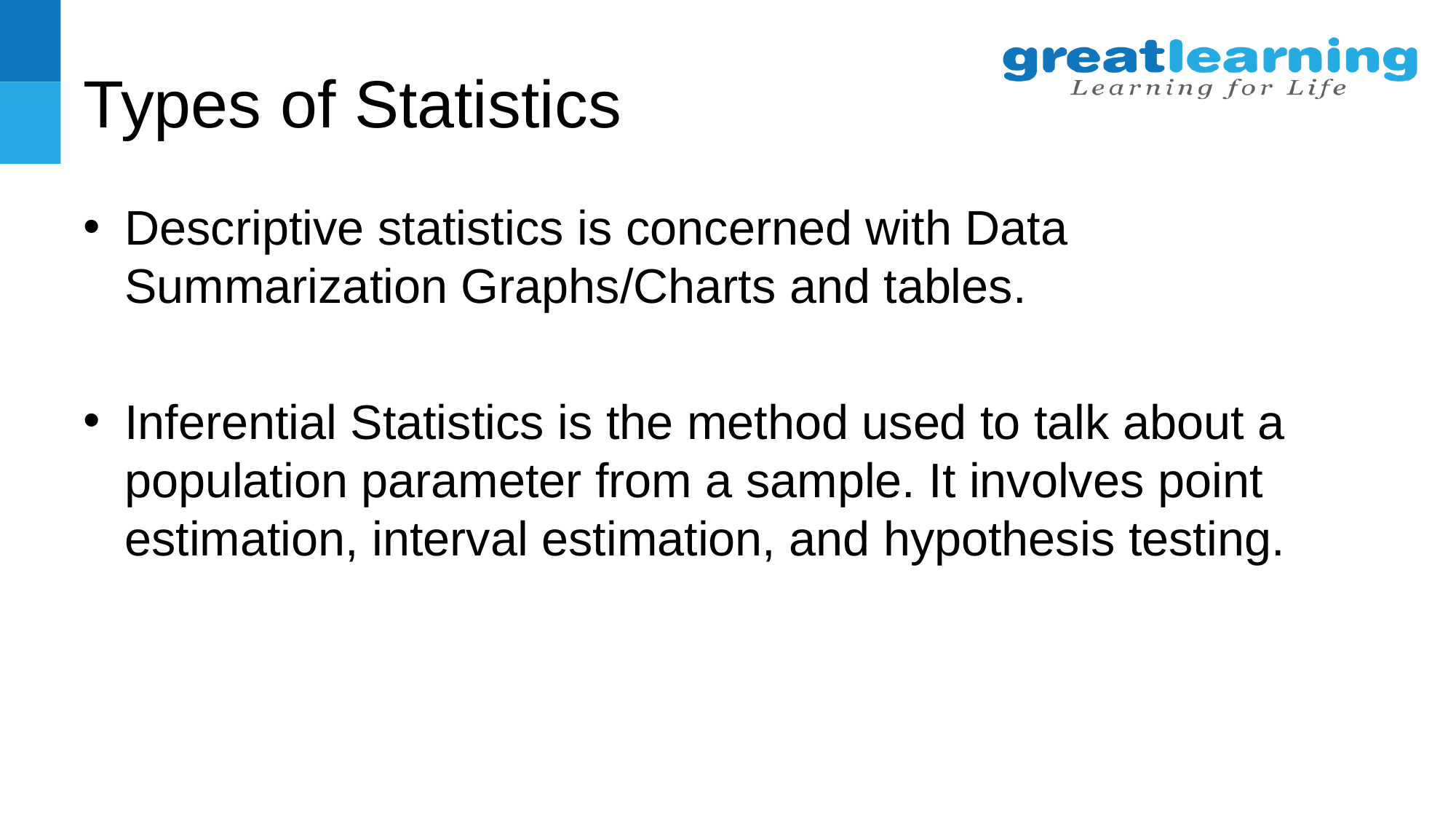

# Types of Statistics
Descriptive statistics is concerned with Data Summarization Graphs/Charts and tables.

Inferential Statistics is the method used to talk about a population parameter from a sample. It involves point estimation, interval estimation, and hypothesis testing.